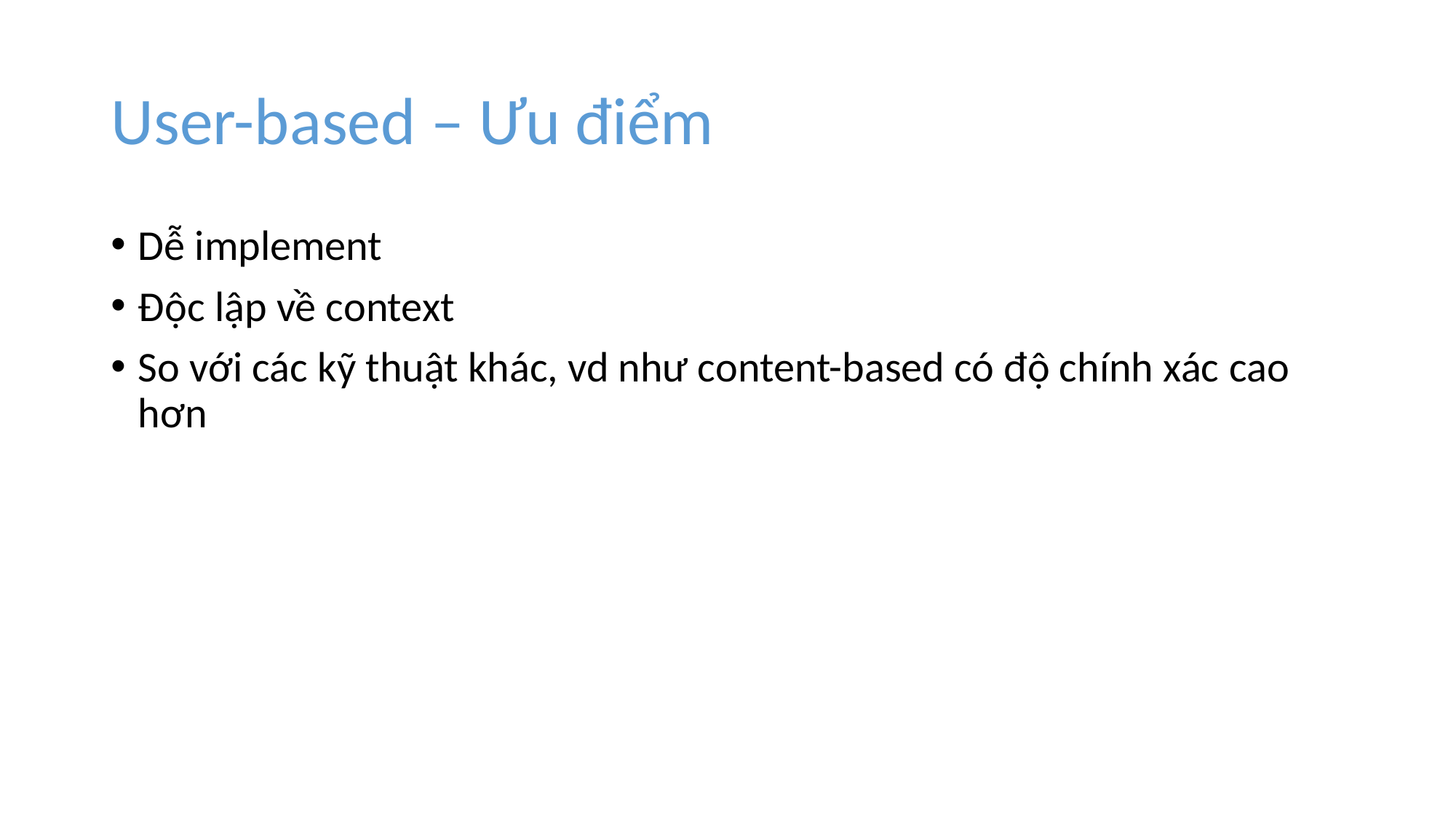

# User-based – Ưu điểm
Dễ implement
Độc lập về context
So với các kỹ thuật khác, vd như content-based có độ chính xác cao hơn